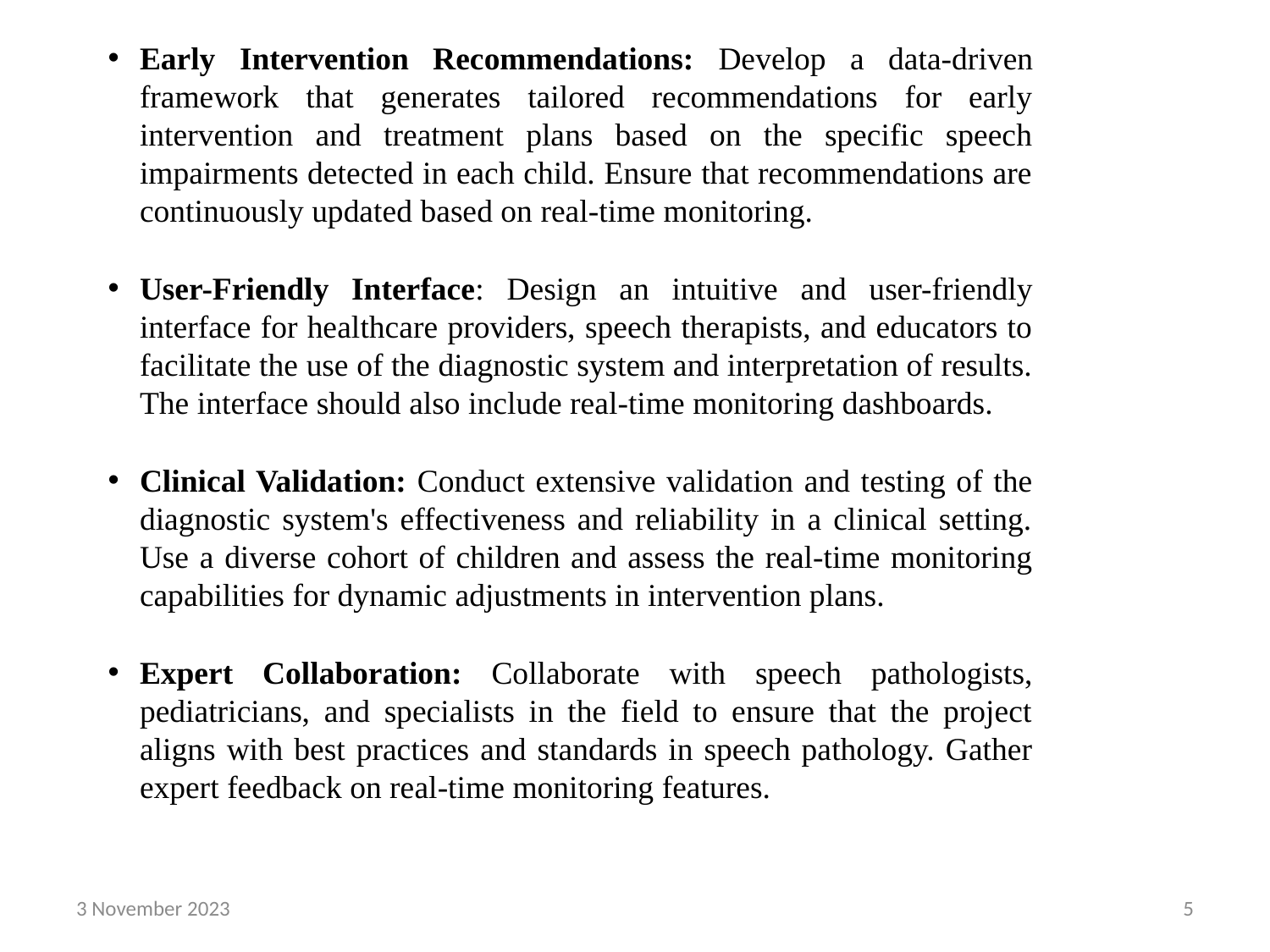

Early Intervention Recommendations: Develop a data-driven framework that generates tailored recommendations for early intervention and treatment plans based on the specific speech impairments detected in each child. Ensure that recommendations are continuously updated based on real-time monitoring.

User-Friendly Interface: Design an intuitive and user-friendly interface for healthcare providers, speech therapists, and educators to facilitate the use of the diagnostic system and interpretation of results. The interface should also include real-time monitoring dashboards.

Clinical Validation: Conduct extensive validation and testing of the diagnostic system's effectiveness and reliability in a clinical setting. Use a diverse cohort of children and assess the real-time monitoring capabilities for dynamic adjustments in intervention plans.

Expert Collaboration: Collaborate with speech pathologists, pediatricians, and specialists in the field to ensure that the project aligns with best practices and standards in speech pathology. Gather expert feedback on real-time monitoring features.

3 November 2023
5